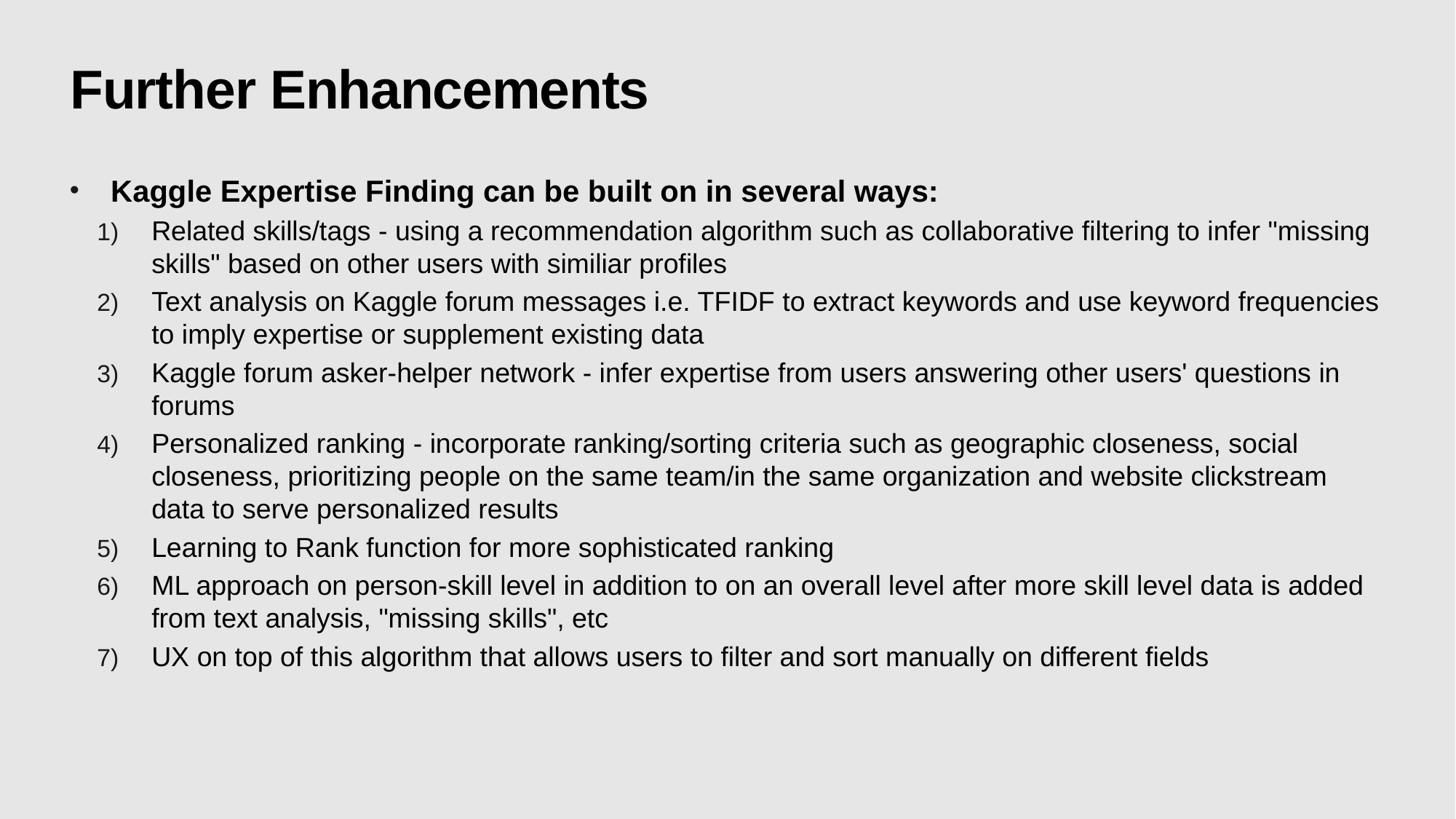

# Further Enhancements
Kaggle Expertise Finding can be built on in several ways:
Related skills/tags - using a recommendation algorithm such as collaborative filtering to infer "missing skills" based on other users with similiar profiles
Text analysis on Kaggle forum messages i.e. TFIDF to extract keywords and use keyword frequencies to imply expertise or supplement existing data
Kaggle forum asker-helper network - infer expertise from users answering other users' questions in forums
Personalized ranking - incorporate ranking/sorting criteria such as geographic closeness, social closeness, prioritizing people on the same team/in the same organization and website clickstream data to serve personalized results
Learning to Rank function for more sophisticated ranking
ML approach on person-skill level in addition to on an overall level after more skill level data is added from text analysis, "missing skills", etc
UX on top of this algorithm that allows users to filter and sort manually on different fields